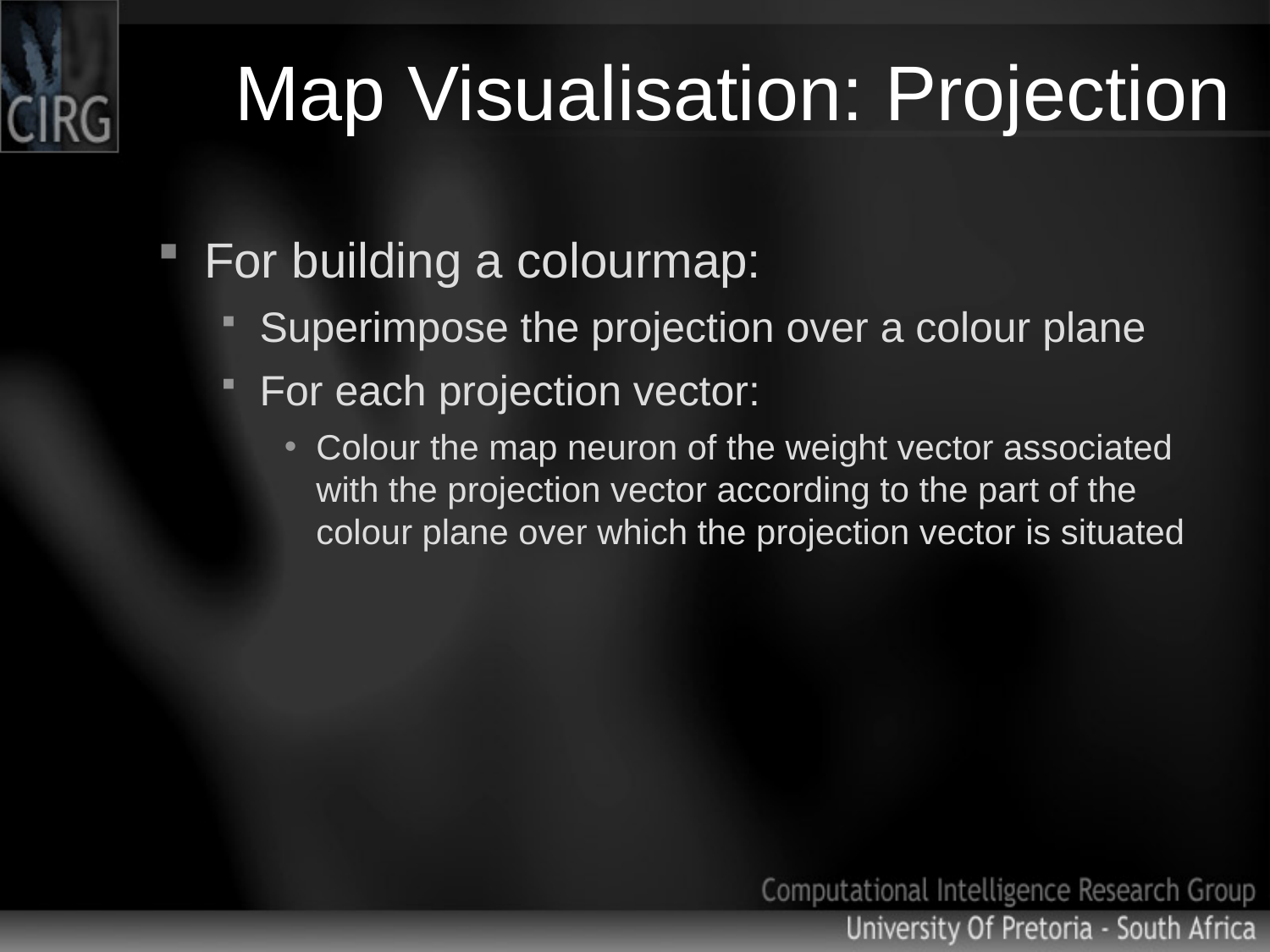

# Map Visualisation: Projection
For building a colourmap:
Superimpose the projection over a colour plane
For each projection vector:
Colour the map neuron of the weight vector associated with the projection vector according to the part of the colour plane over which the projection vector is situated